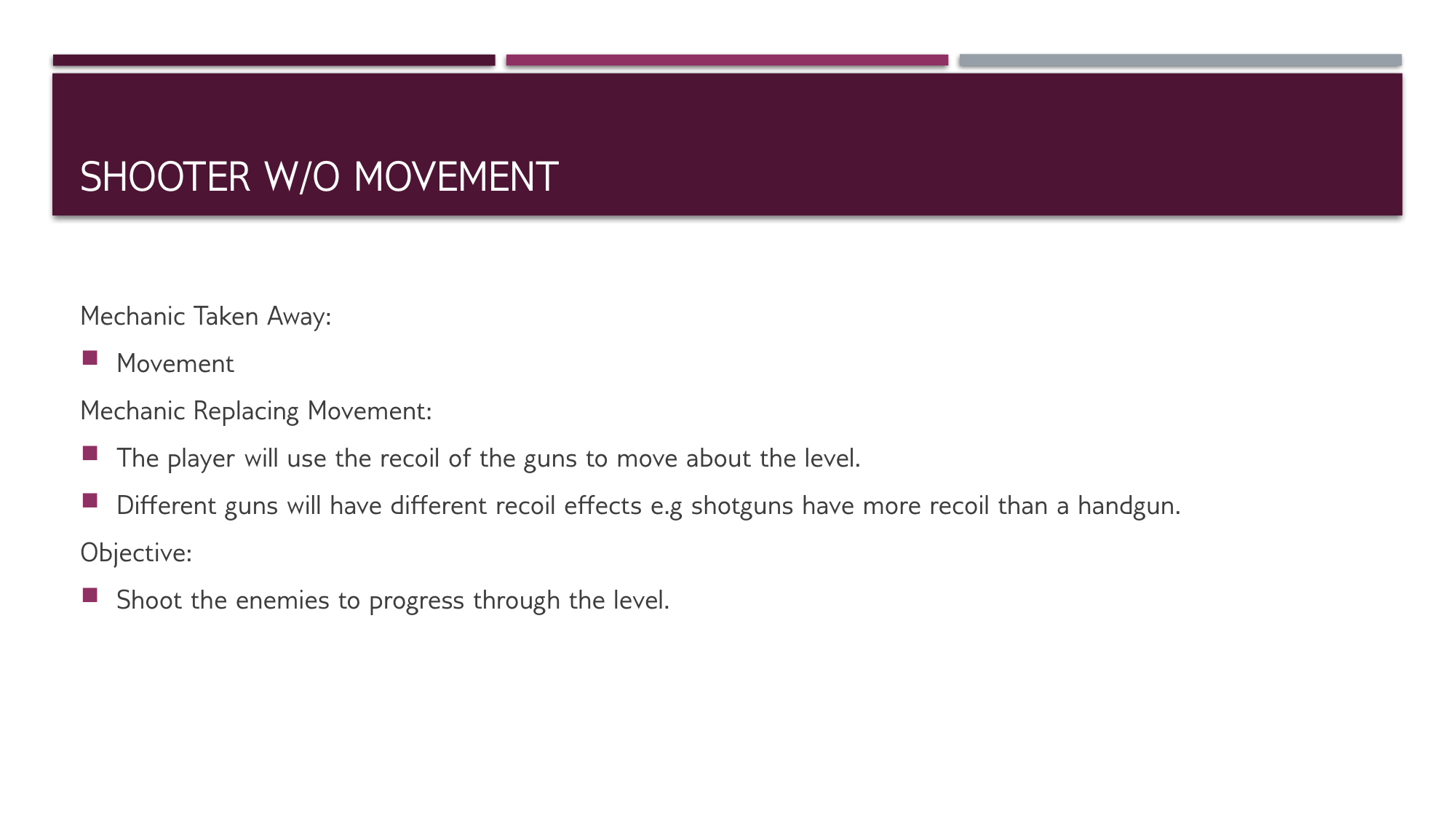

# Shooter w/o movement
Mechanic Taken Away:
Movement
Mechanic Replacing Movement:
The player will use the recoil of the guns to move about the level.
Different guns will have different recoil effects e.g shotguns have more recoil than a handgun.
Objective:
Shoot the enemies to progress through the level.